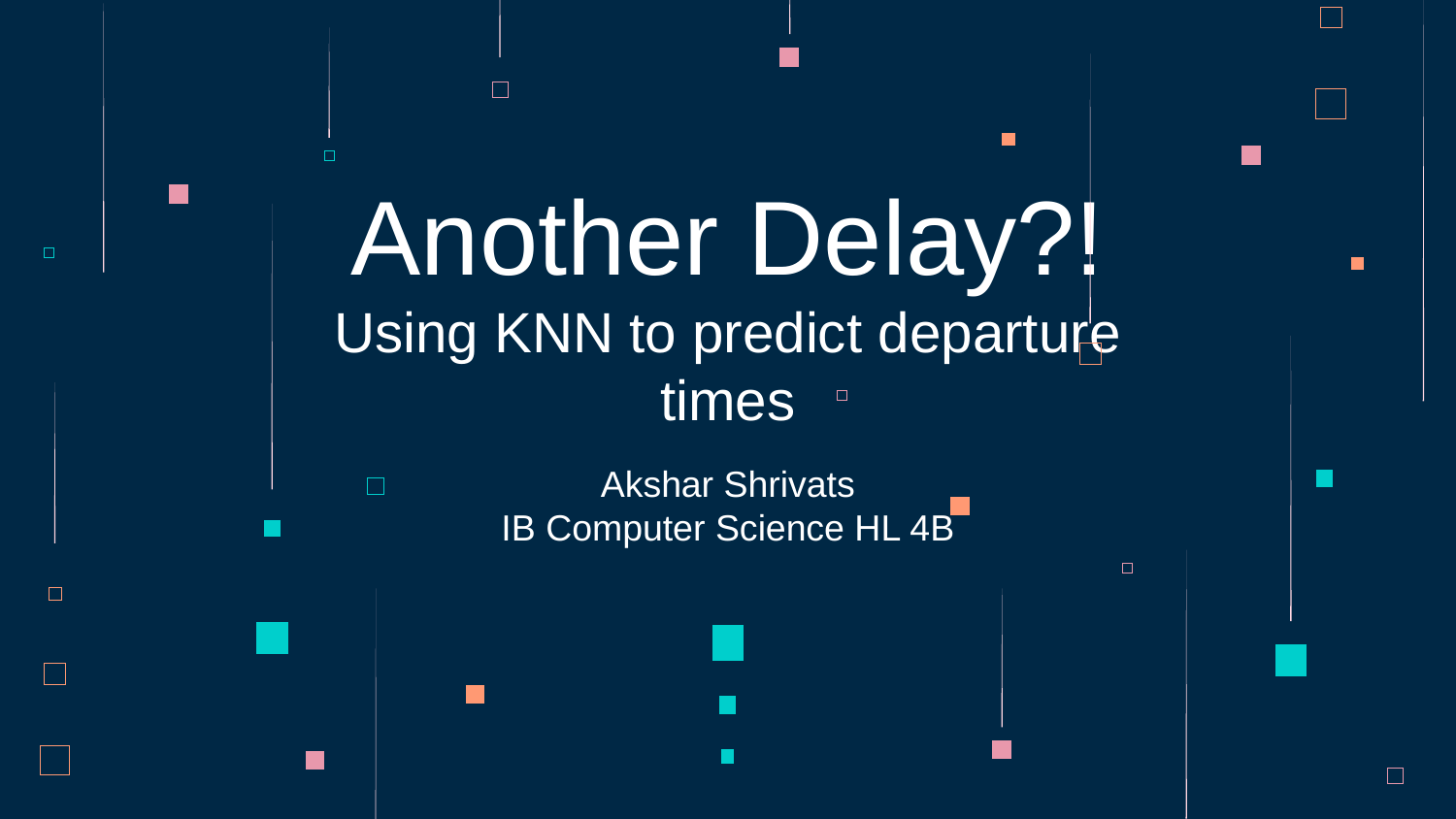

# Another Delay?! Using KNN to predict departure times

Akshar Shrivats
IB Computer Science HL 4B